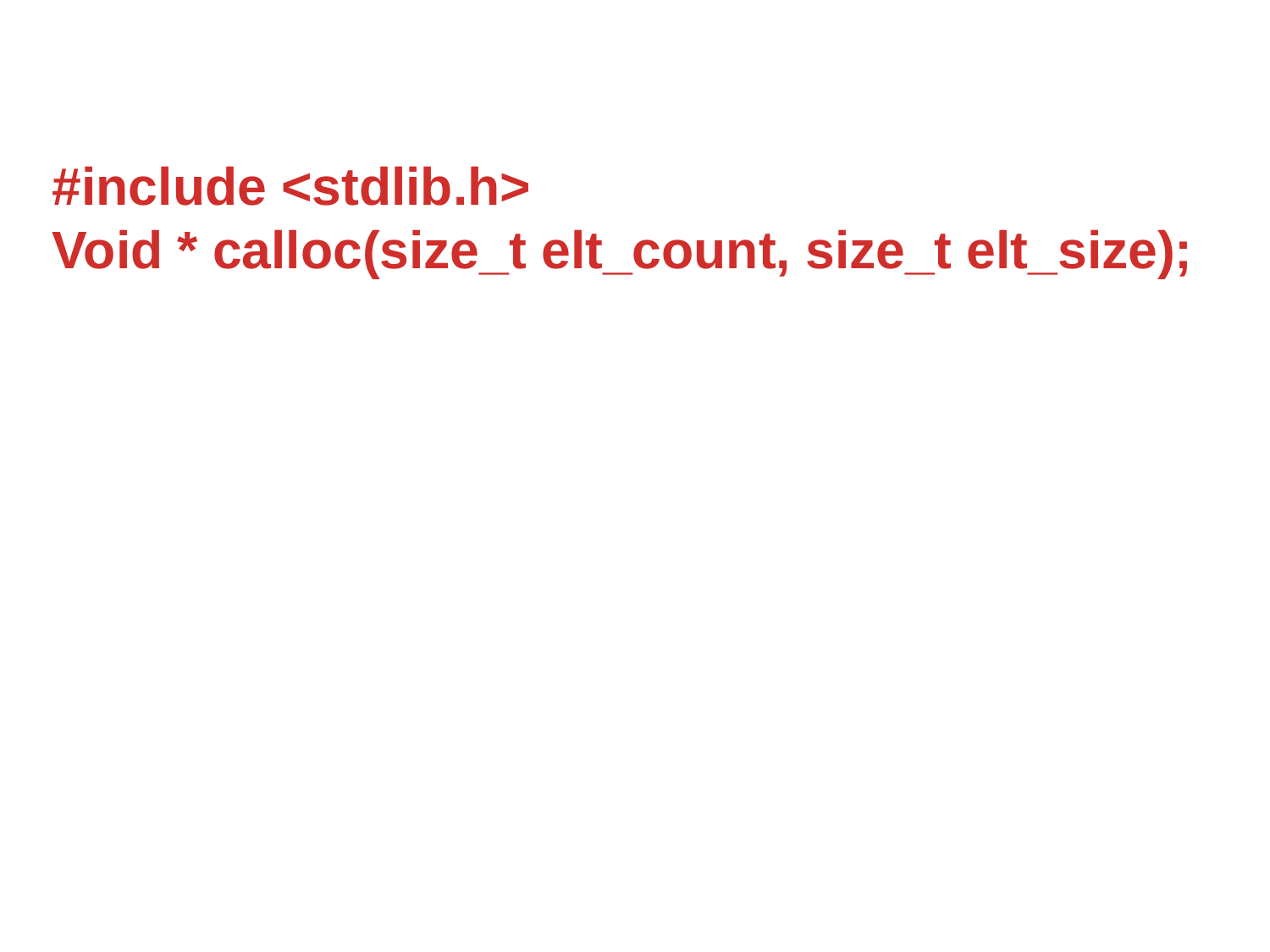

#include <stdlib.h>
Void * calloc(size_t elt_count, size_t elt_size);